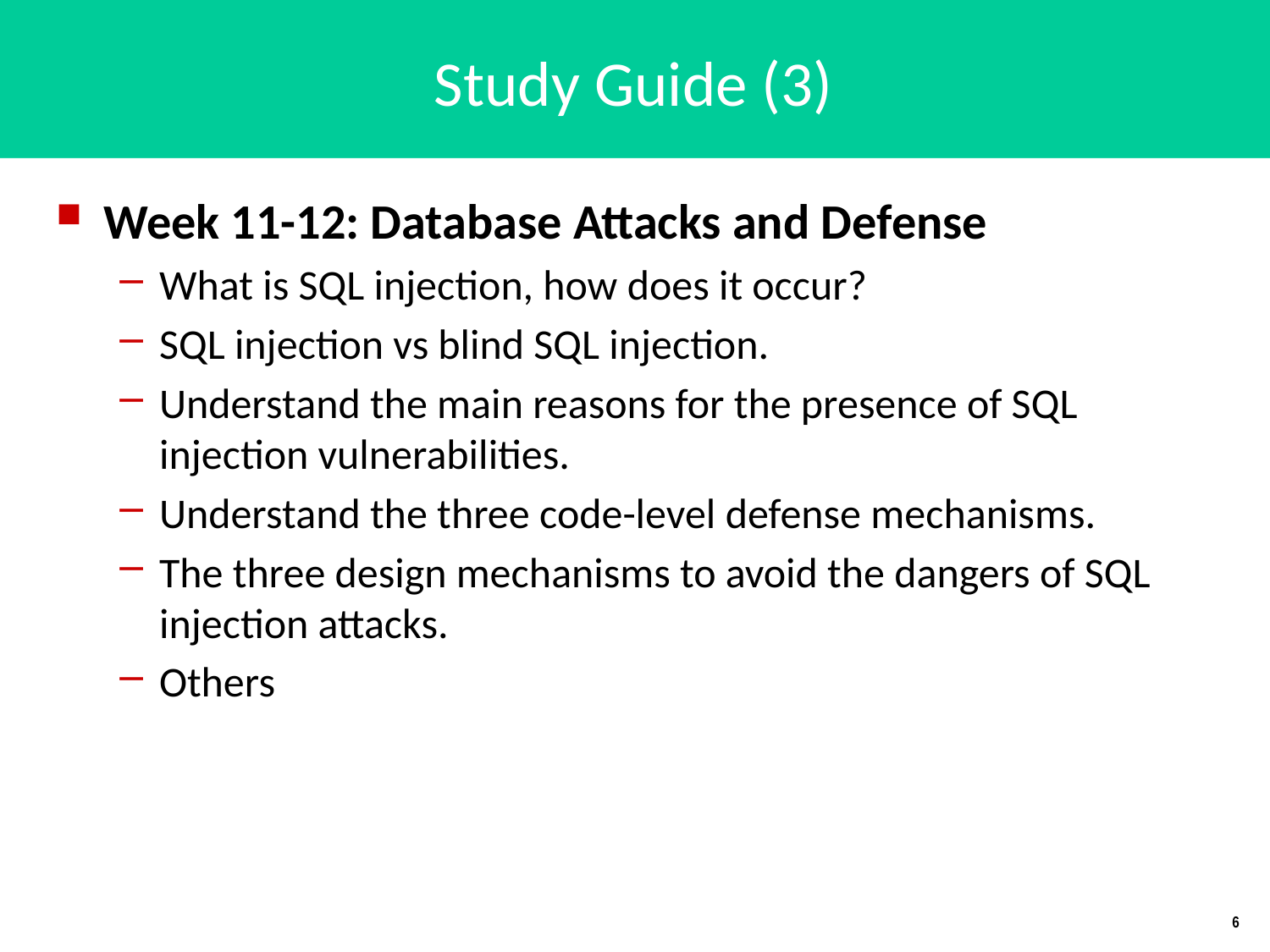

# Study Guide (3)
Week 11-12: Database Attacks and Defense
What is SQL injection, how does it occur?
SQL injection vs blind SQL injection.
Understand the main reasons for the presence of SQL injection vulnerabilities.
Understand the three code-level defense mechanisms.
The three design mechanisms to avoid the dangers of SQL injection attacks.
Others